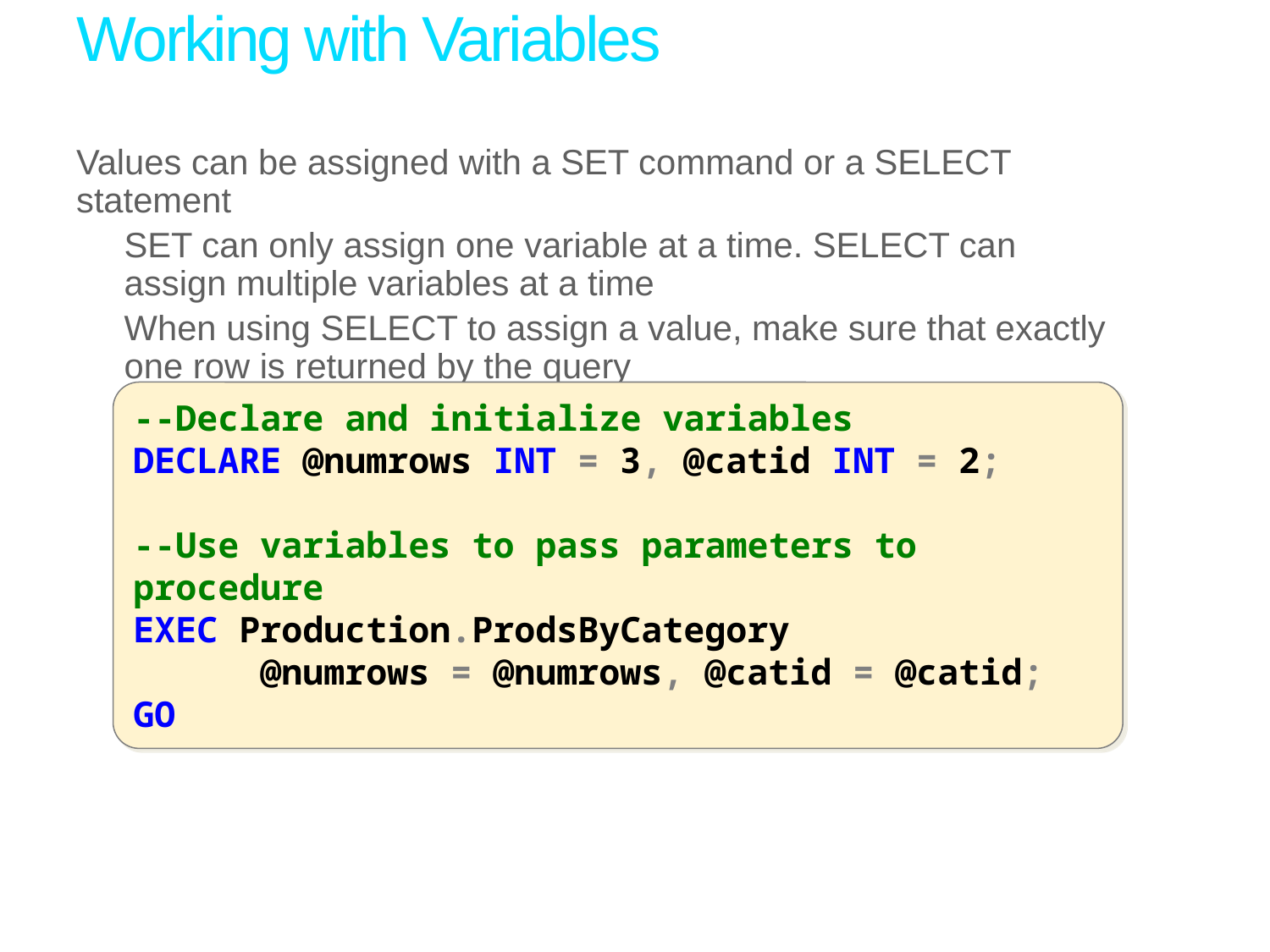

# Working with Variables
Values can be assigned with a SET command or a SELECT statement
SET can only assign one variable at a time. SELECT can assign multiple variables at a time
When using SELECT to assign a value, make sure that exactly one row is returned by the query
--Declare and initialize variables
DECLARE @numrows INT = 3, @catid INT = 2;

--Use variables to pass parameters to procedure
EXEC Production.ProdsByCategory
	@numrows = @numrows, @catid = @catid;
GO